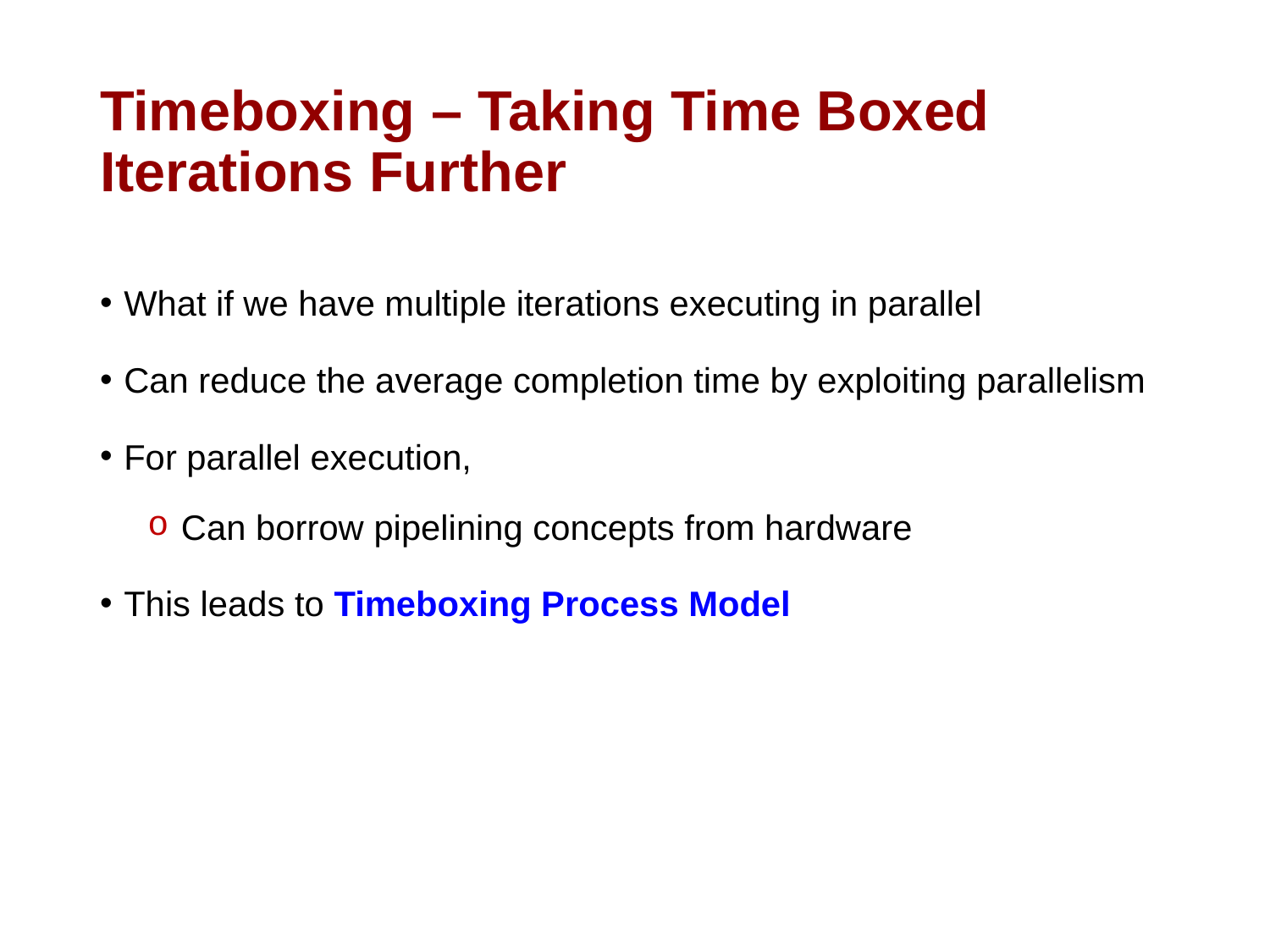

# Timeboxing – Taking Time Boxed Iterations Further
What if we have multiple iterations executing in parallel
Can reduce the average completion time by exploiting parallelism
For parallel execution,
 Can borrow pipelining concepts from hardware
This leads to Timeboxing Process Model